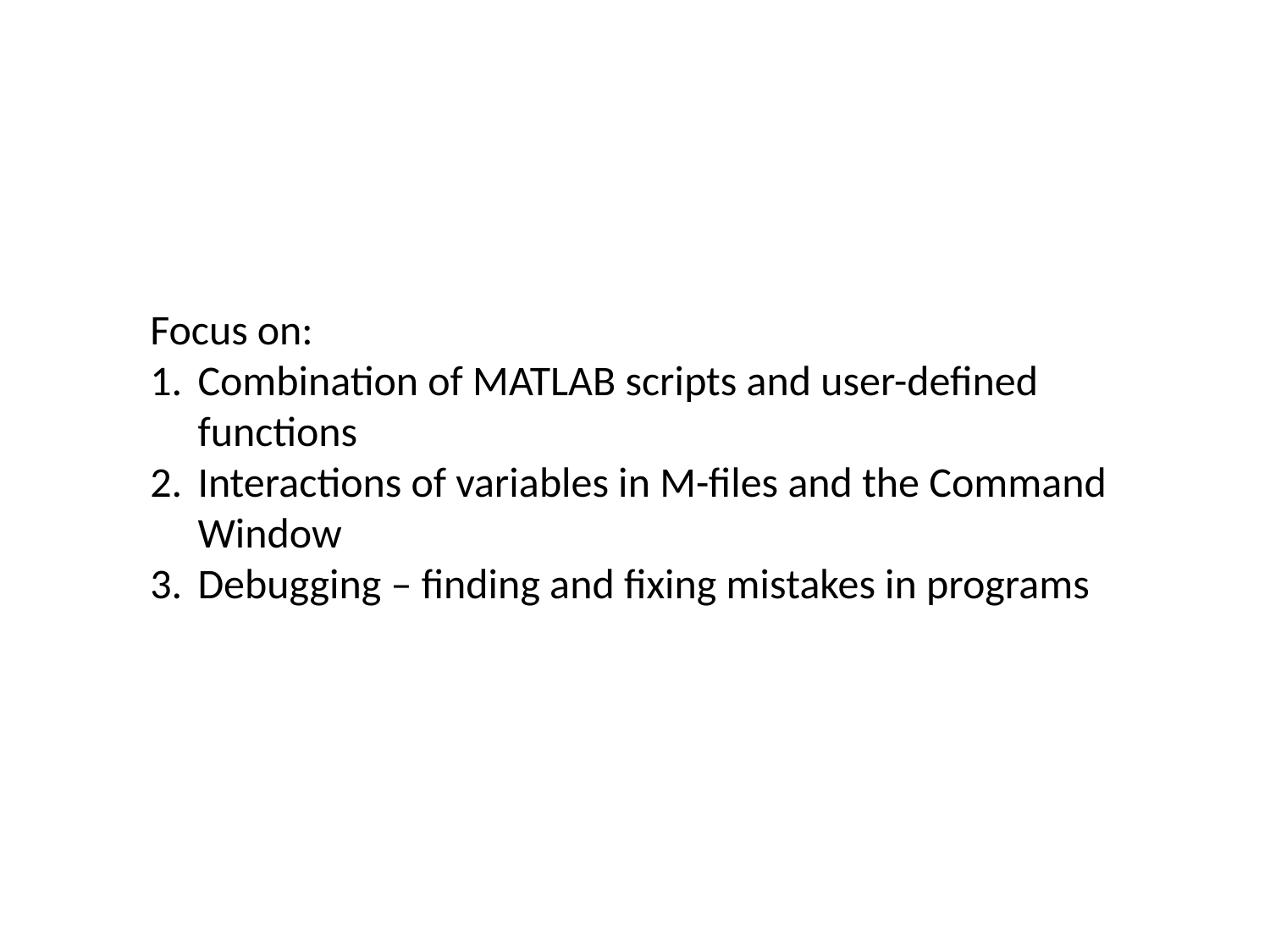

Focus on:
Combination of MATLAB scripts and user-defined functions
Interactions of variables in M-files and the Command Window
Debugging – finding and fixing mistakes in programs